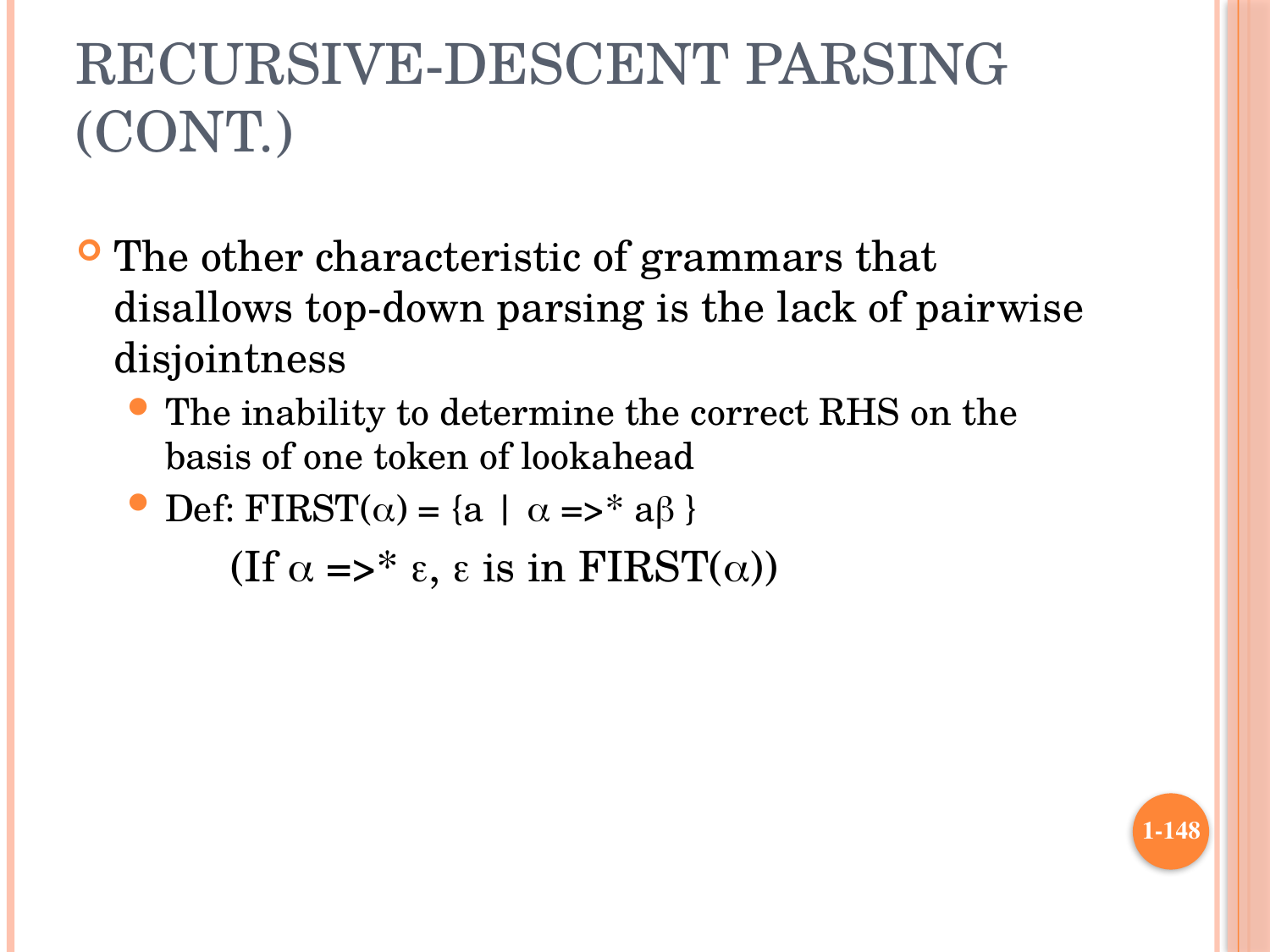

# Recursive-Descent Parsing (cont.)
The other characteristic of grammars that disallows top-down parsing is the lack of pairwise disjointness
The inability to determine the correct RHS on the basis of one token of lookahead
Def: FIRST(α) = {a | α =>* aβ }
             (If α =>* ε, ε is in FIRST(α))
1-148